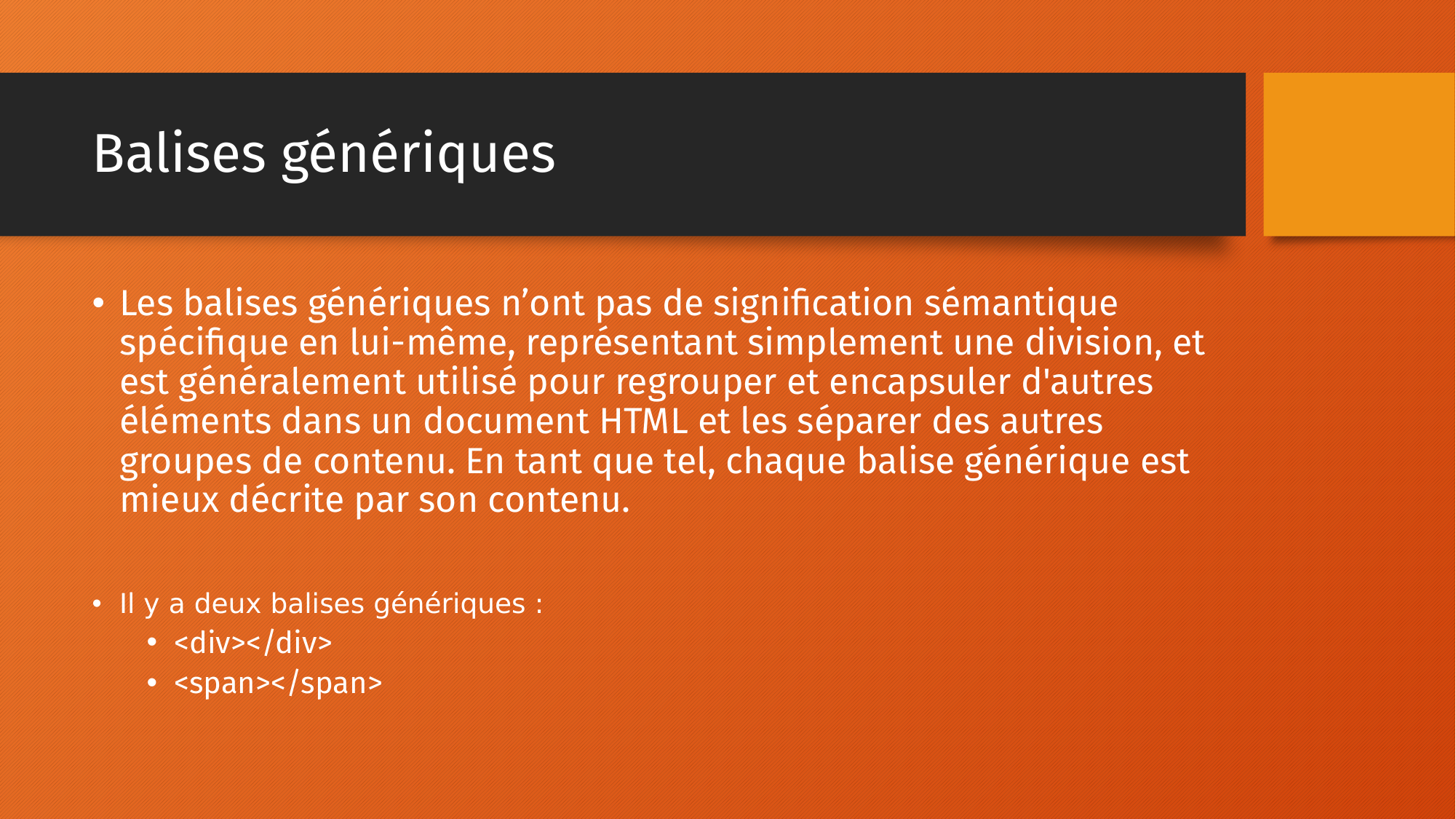

# Balises génériques
Les balises génériques n’ont pas de signification sémantique spécifique en lui-même, représentant simplement une division, et est généralement utilisé pour regrouper et encapsuler d'autres éléments dans un document HTML et les séparer des autres groupes de contenu. En tant que tel, chaque balise générique est mieux décrite par son contenu.

Il y a deux balises génériques :
<div></div>
<span></span>